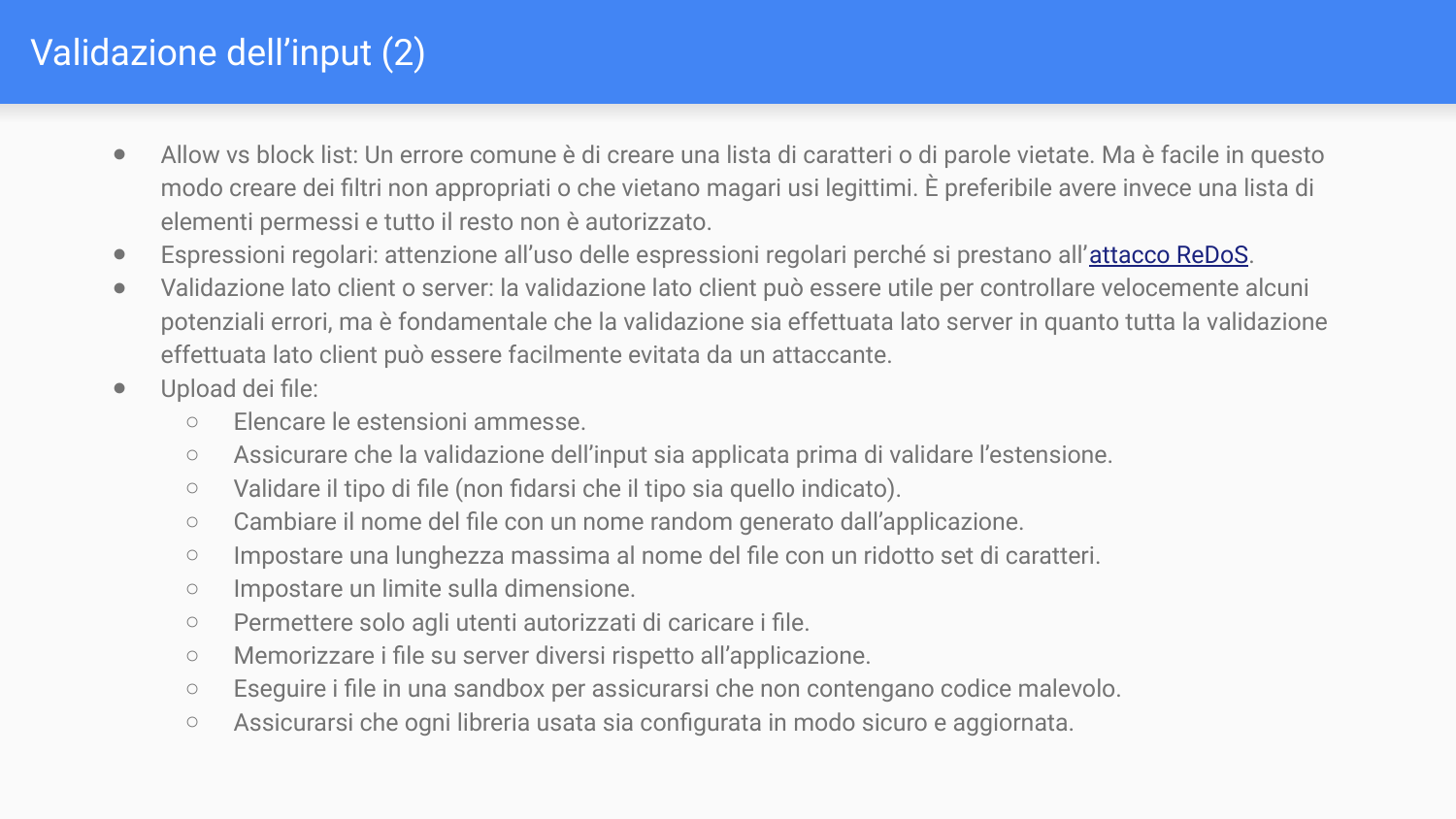

# Validazione dell’input (2)
Allow vs block list: Un errore comune è di creare una lista di caratteri o di parole vietate. Ma è facile in questo modo creare dei filtri non appropriati o che vietano magari usi legittimi. È preferibile avere invece una lista di elementi permessi e tutto il resto non è autorizzato.
Espressioni regolari: attenzione all’uso delle espressioni regolari perché si prestano all’attacco ReDoS.
Validazione lato client o server: la validazione lato client può essere utile per controllare velocemente alcuni potenziali errori, ma è fondamentale che la validazione sia effettuata lato server in quanto tutta la validazione effettuata lato client può essere facilmente evitata da un attaccante.
Upload dei file:
Elencare le estensioni ammesse.
Assicurare che la validazione dell’input sia applicata prima di validare l’estensione.
Validare il tipo di file (non fidarsi che il tipo sia quello indicato).
Cambiare il nome del file con un nome random generato dall’applicazione.
Impostare una lunghezza massima al nome del file con un ridotto set di caratteri.
Impostare un limite sulla dimensione.
Permettere solo agli utenti autorizzati di caricare i file.
Memorizzare i file su server diversi rispetto all’applicazione.
Eseguire i file in una sandbox per assicurarsi che non contengano codice malevolo.
Assicurarsi che ogni libreria usata sia configurata in modo sicuro e aggiornata.